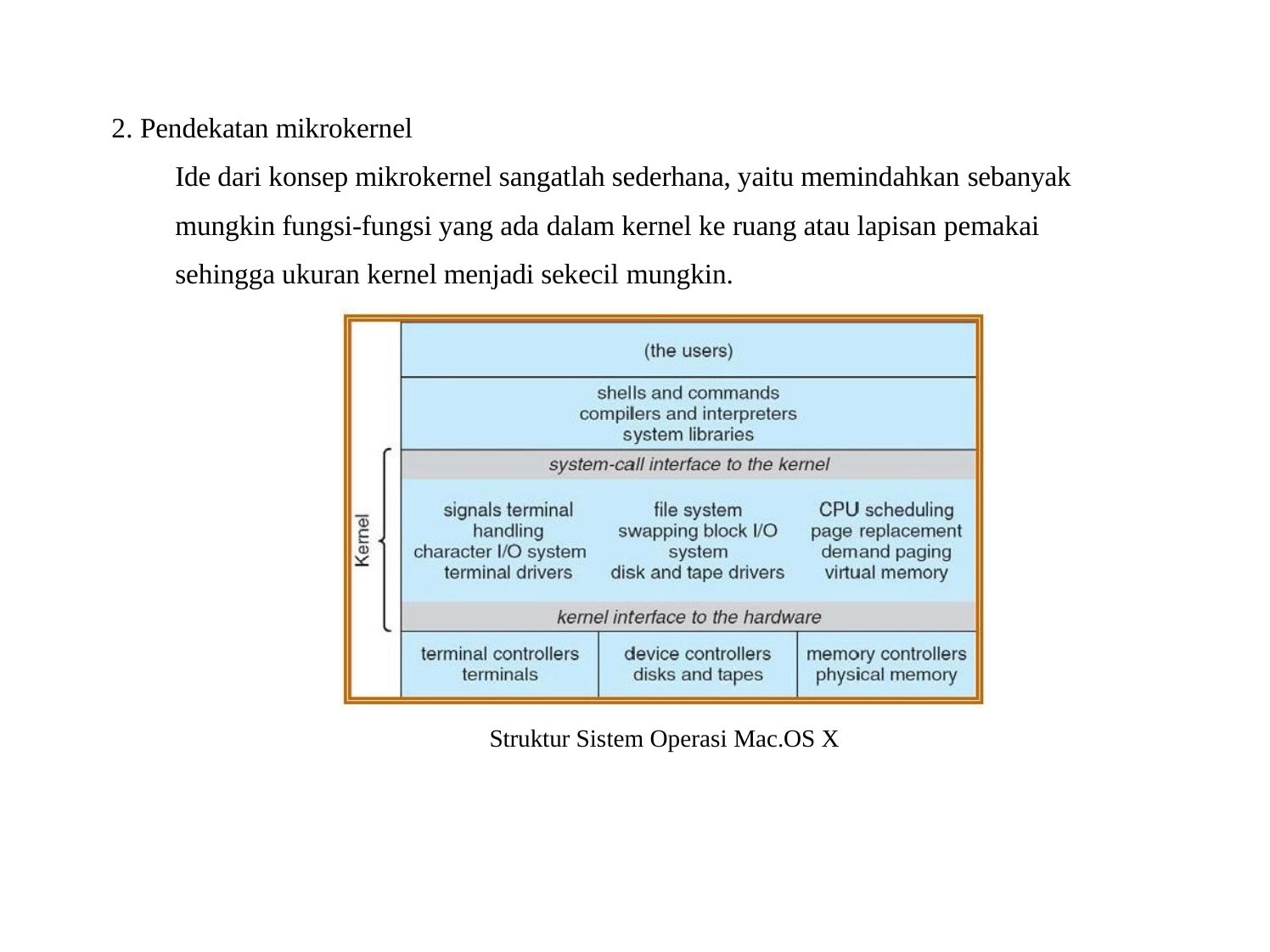

2. Pendekatan mikrokernel
Ide dari konsep mikrokernel sangatlah sederhana, yaitu memindahkan sebanyak  mungkin fungsi-fungsi yang ada dalam kernel ke ruang atau lapisan pemakai  sehingga ukuran kernel menjadi sekecil mungkin.

Struktur Sistem Operasi Mac.OS X